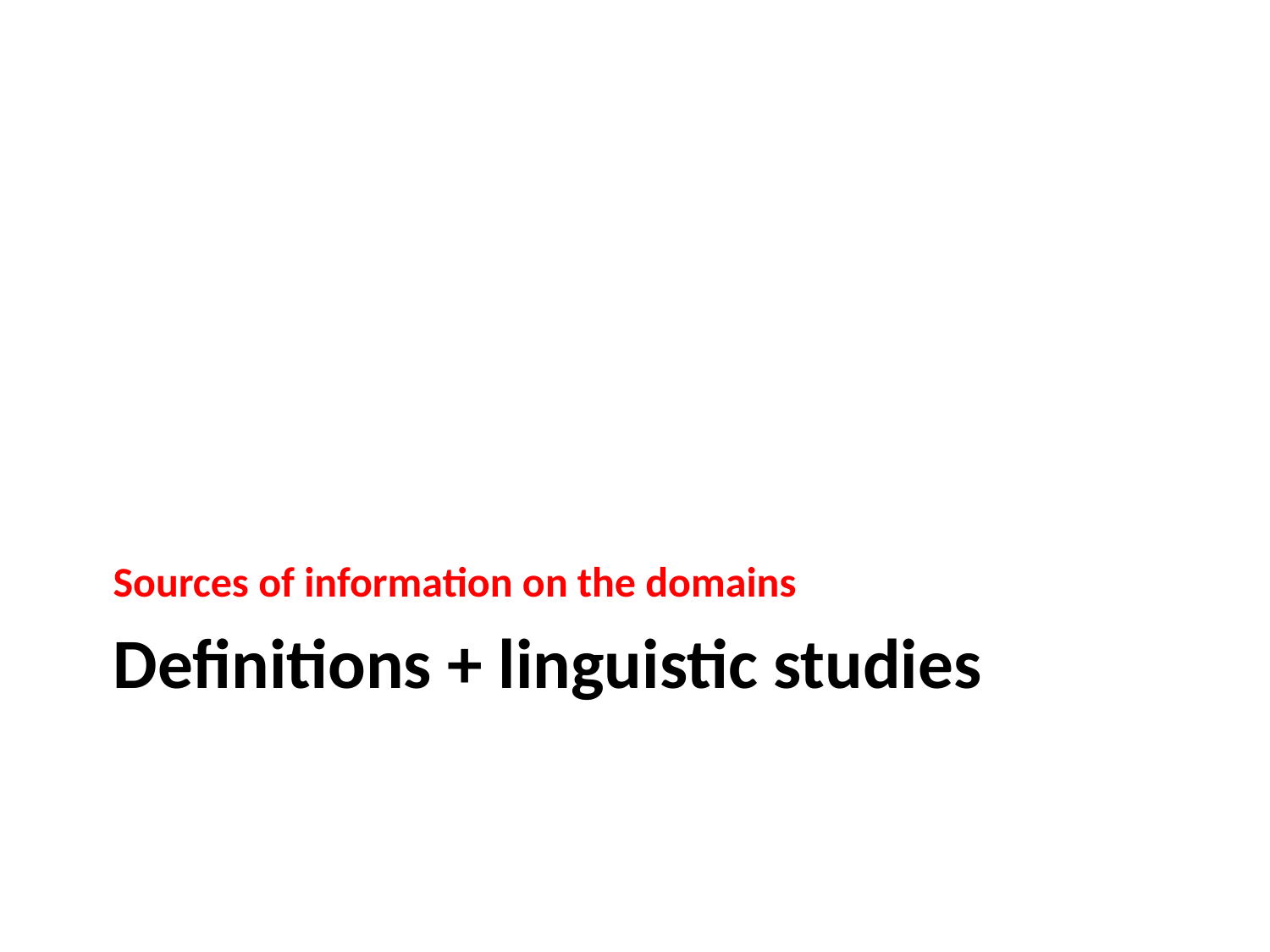

Sources of information on the domains
# Definitions + linguistic studies